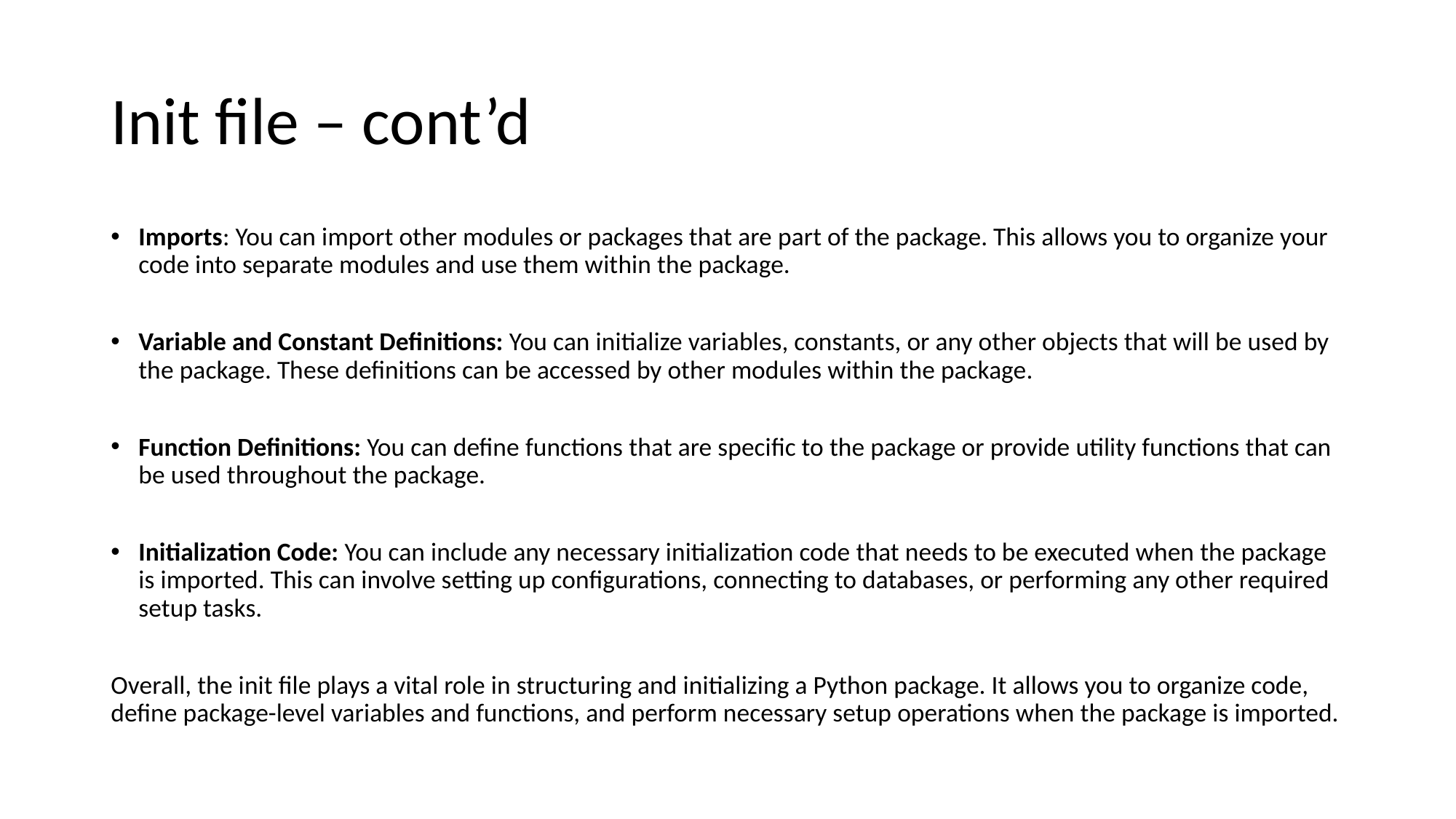

# Init file – cont’d
Imports: You can import other modules or packages that are part of the package. This allows you to organize your code into separate modules and use them within the package.

Variable and Constant Definitions: You can initialize variables, constants, or any other objects that will be used by the package. These definitions can be accessed by other modules within the package.

Function Definitions: You can define functions that are specific to the package or provide utility functions that can be used throughout the package.

Initialization Code: You can include any necessary initialization code that needs to be executed when the package is imported. This can involve setting up configurations, connecting to databases, or performing any other required setup tasks.

Overall, the init file plays a vital role in structuring and initializing a Python package. It allows you to organize code, define package-level variables and functions, and perform necessary setup operations when the package is imported.